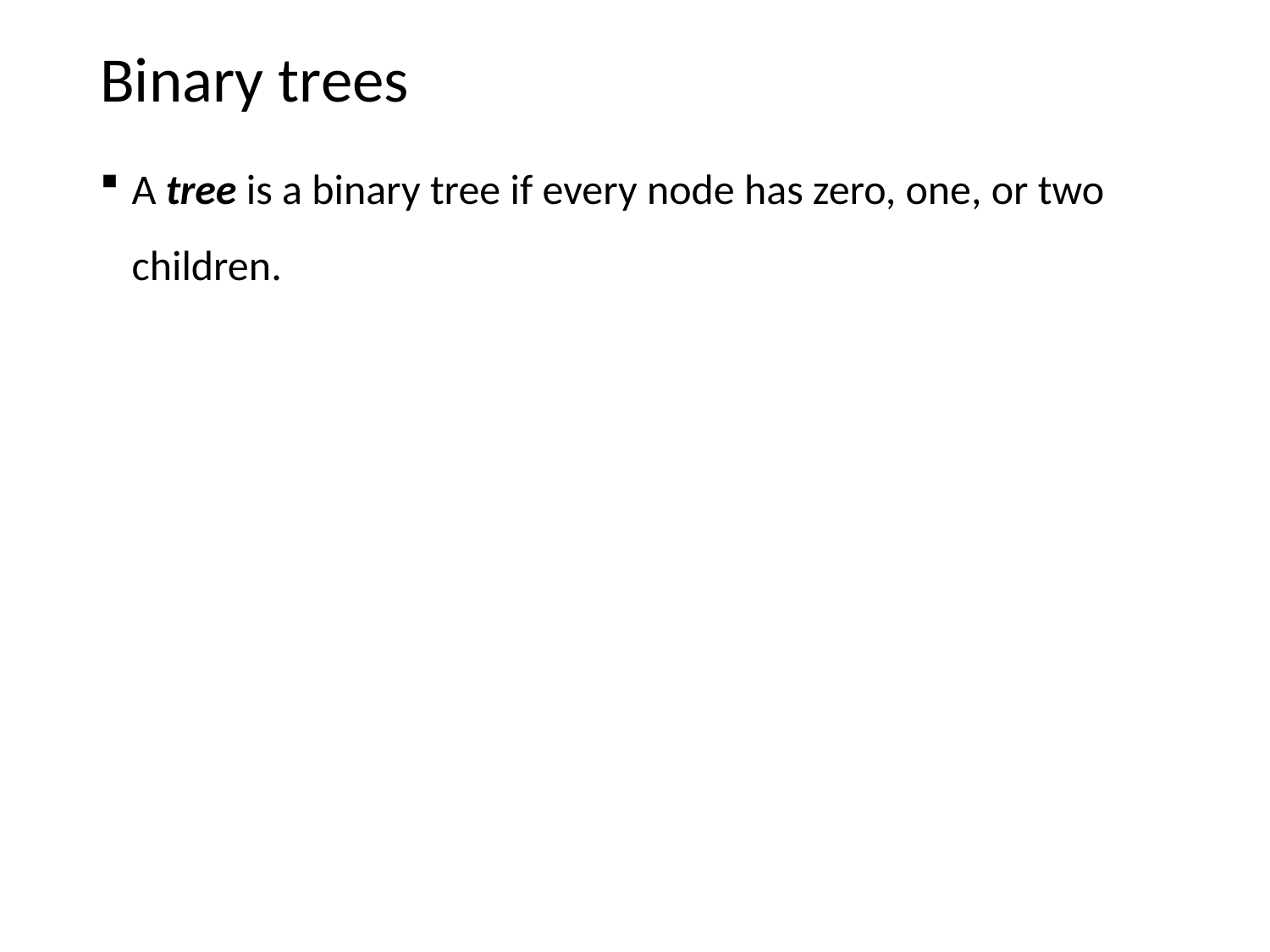

# Binary trees
A tree is a binary tree if every node has zero, one, or two children.